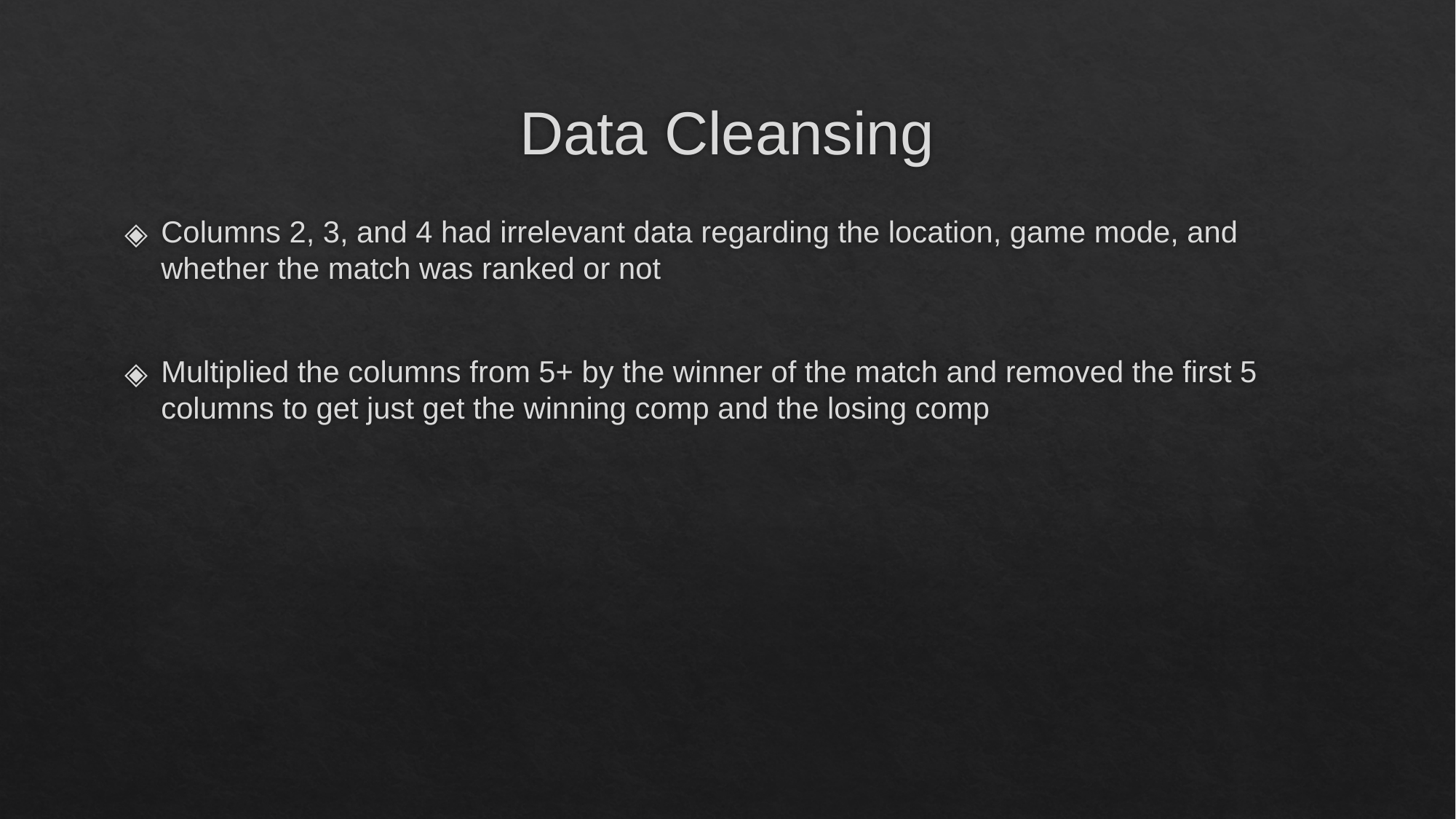

# Data Cleansing
Columns 2, 3, and 4 had irrelevant data regarding the location, game mode, and whether the match was ranked or not

Multiplied the columns from 5+ by the winner of the match and removed the first 5 columns to get just get the winning comp and the losing comp